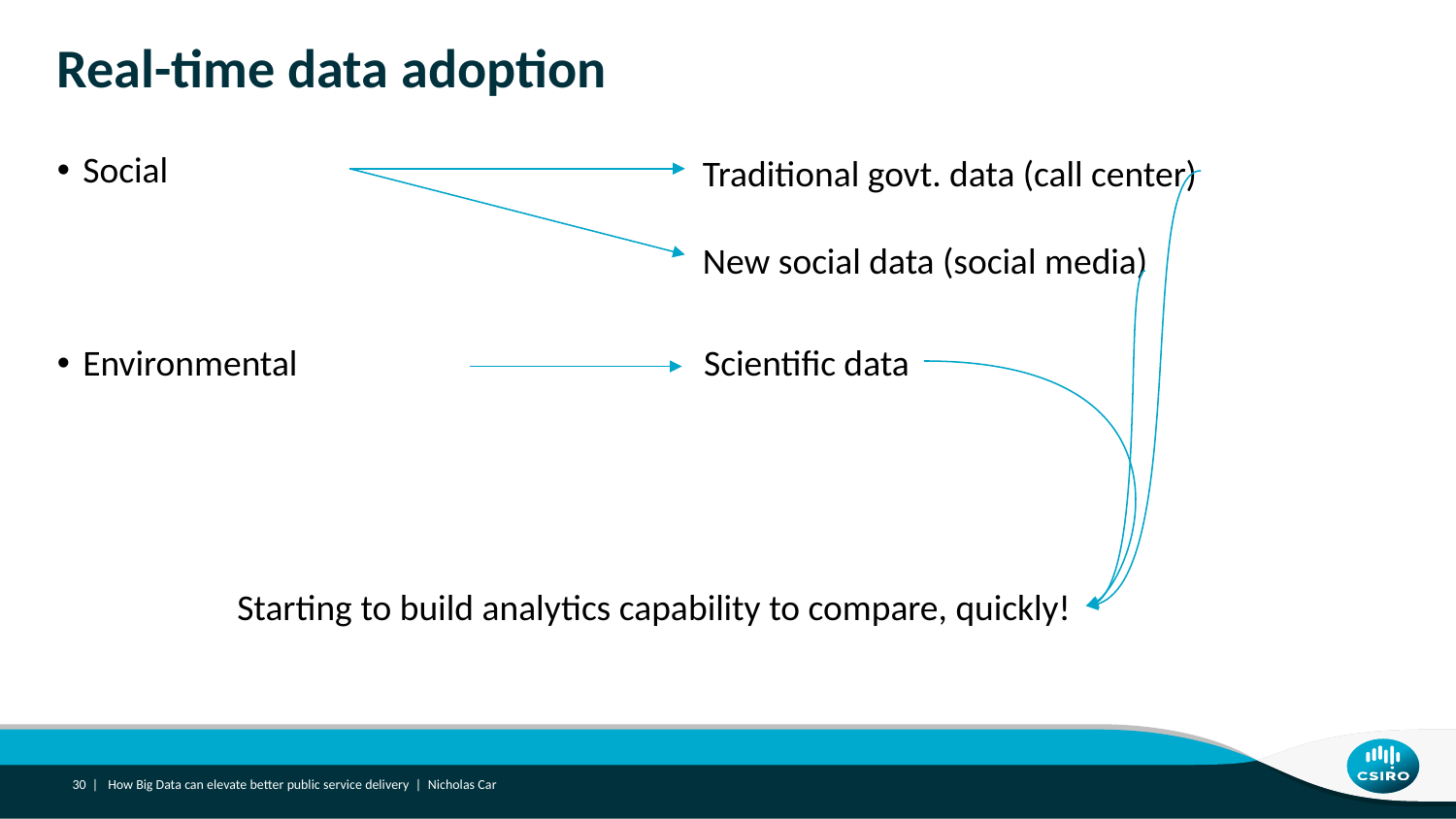

# Real-time data adoption
Traditional govt. data (call center)

New social data (social media)
Social

Environmental

Scientific data
Starting to build analytics capability to compare, quickly!
30  |
How Big Data can elevate better public service delivery  |  Nicholas Car